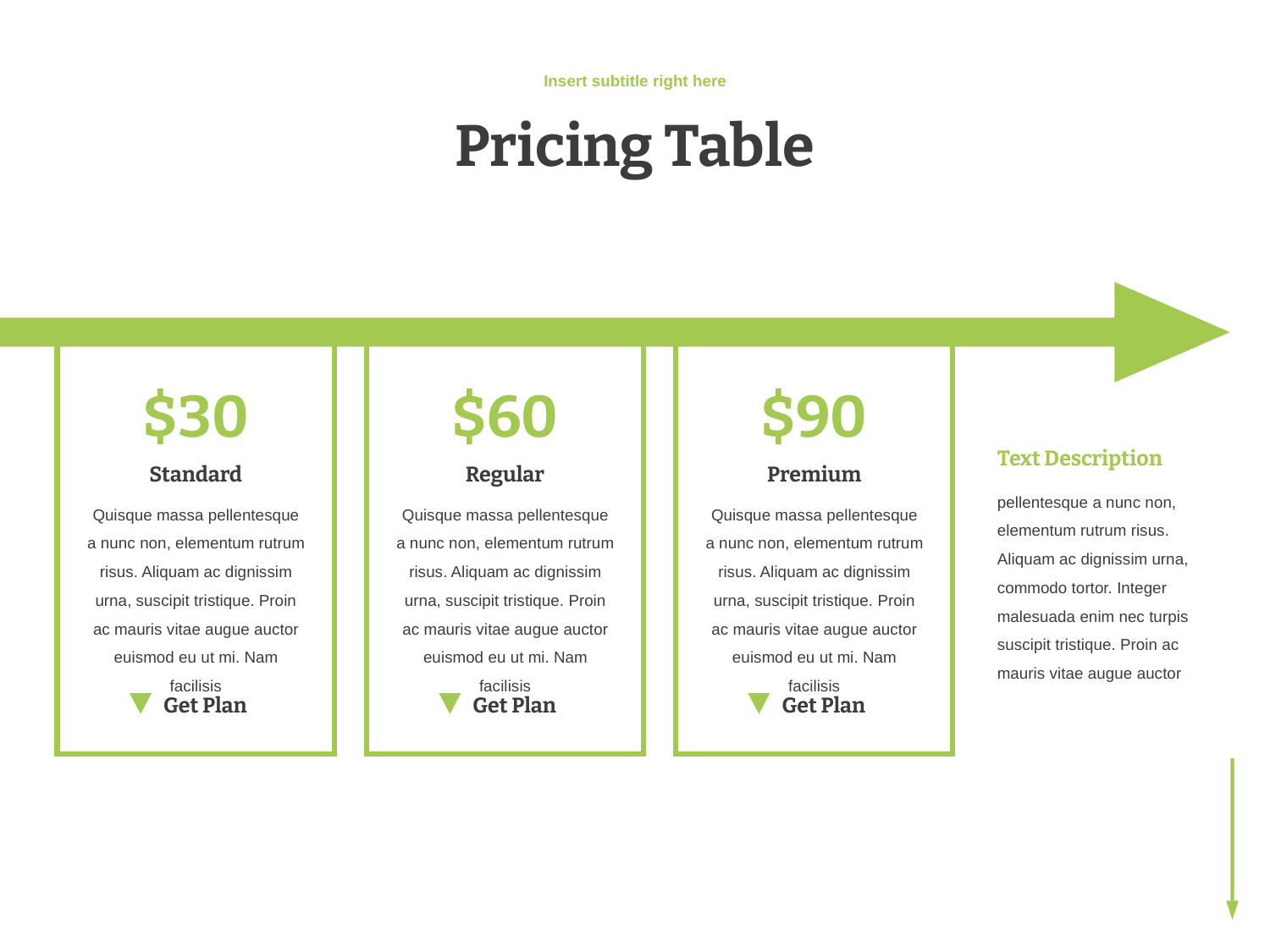

Insert subtitle right here
# Pricing Table

$30
$60
$90
Text Description
Standard
Regular
Premium
pellentesque a nunc non, elementum rutrum risus. Aliquam ac dignissim urna, commodo tortor. Integer malesuada enim nec turpis suscipit tristique. Proin ac mauris vitae augue auctor
Quisque massa pellentesque a nunc non, elementum rutrum risus. Aliquam ac dignissim urna, suscipit tristique. Proin ac mauris vitae augue auctor euismod eu ut mi. Nam facilisis
Quisque massa pellentesque a nunc non, elementum rutrum risus. Aliquam ac dignissim urna, suscipit tristique. Proin ac mauris vitae augue auctor euismod eu ut mi. Nam facilisis
Quisque massa pellentesque a nunc non, elementum rutrum risus. Aliquam ac dignissim urna, suscipit tristique. Proin ac mauris vitae augue auctor euismod eu ut mi. Nam facilisis
Get Plan
Get Plan
Get Plan